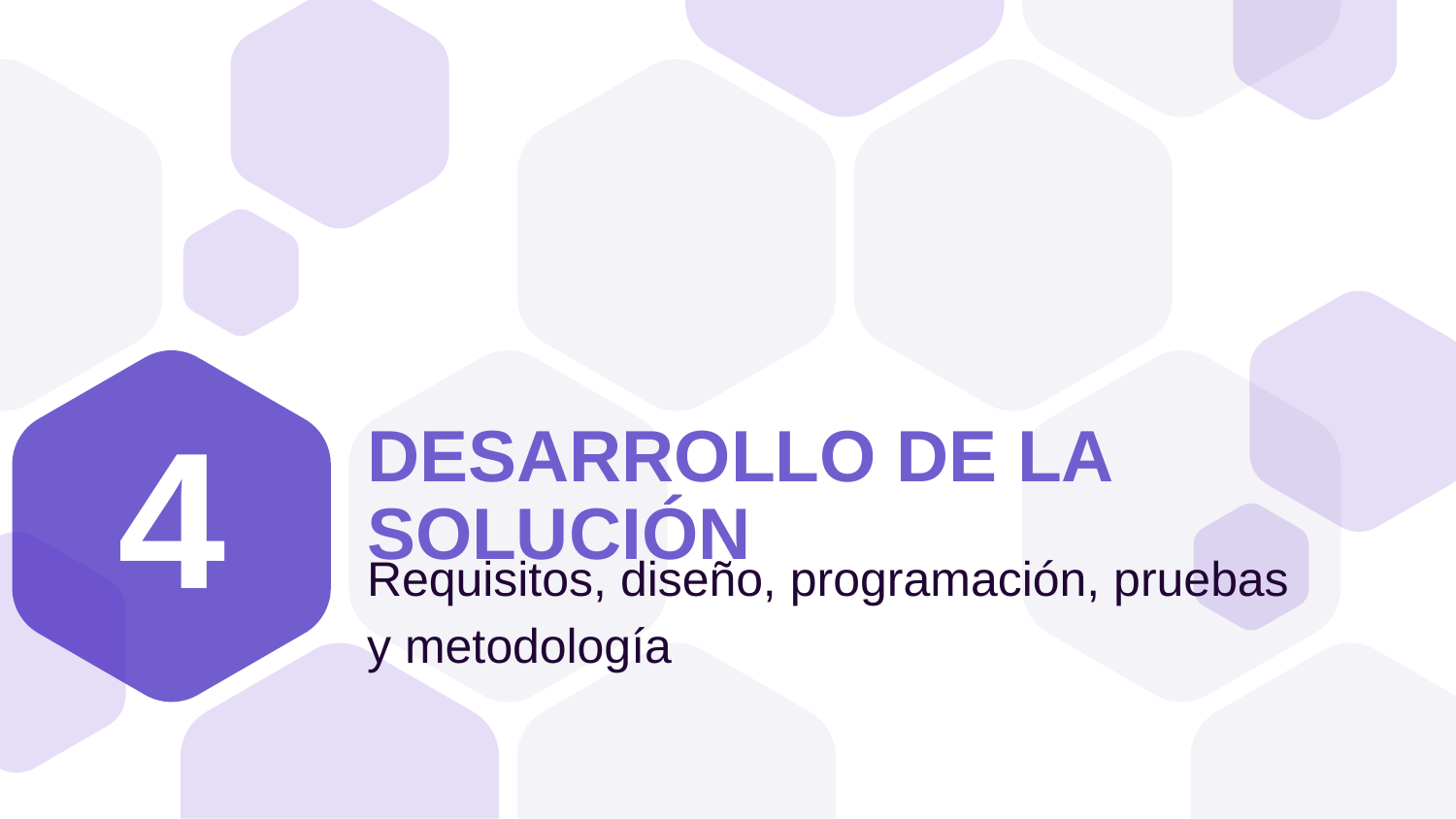

4
# DESARROLLO DE LA SOLUCIÓN
Requisitos, diseño, programación, pruebas y metodología